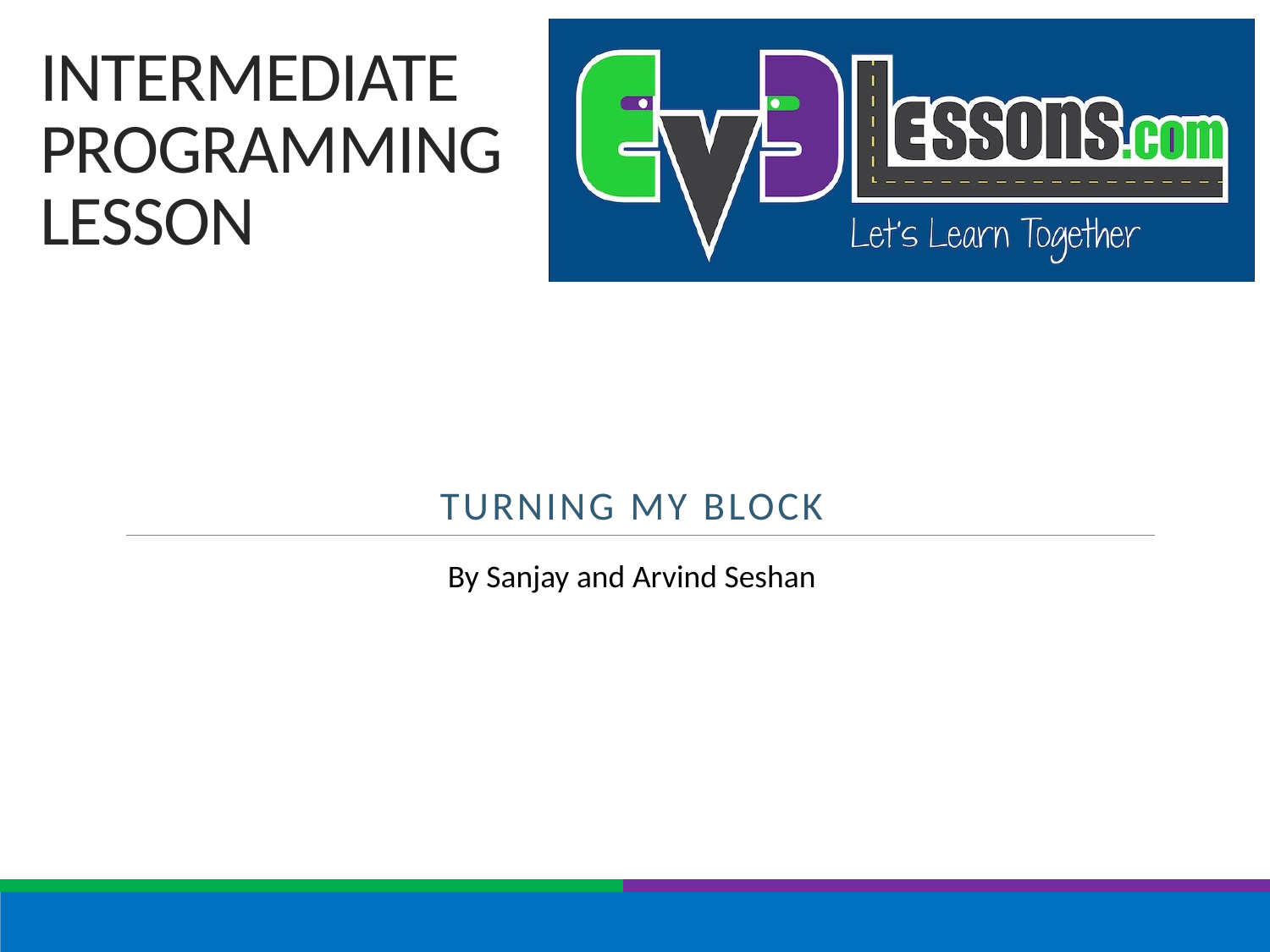

# INTERMEDIATE PROGRAMMING LESSON
TURNING My BLOCK